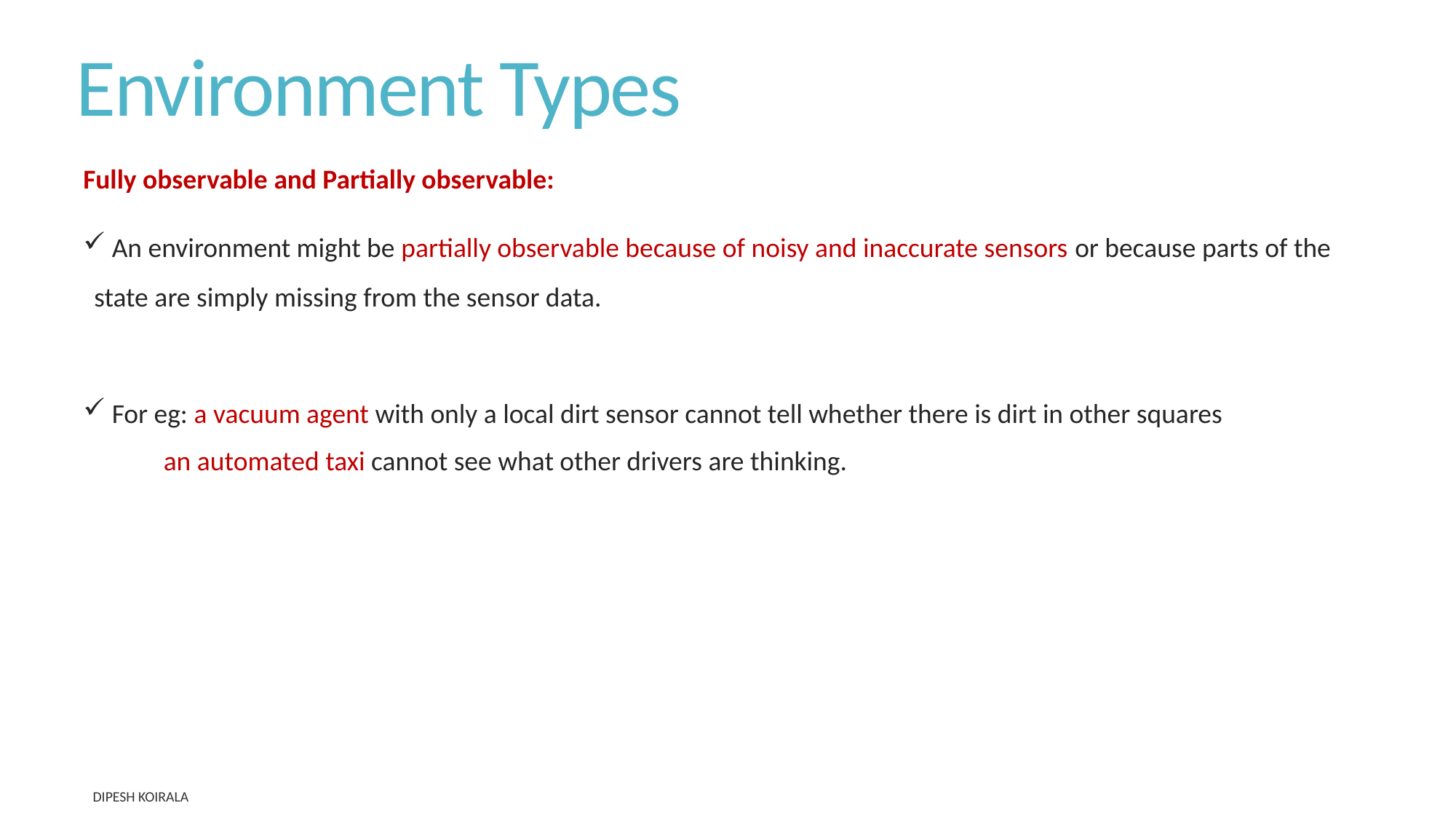

# Environment Types
Fully observable and Partially observable:
 An environment might be partially observable because of noisy and inaccurate sensors or because parts of the state are simply missing from the sensor data.

 For eg: a vacuum agent with only a local dirt sensor cannot tell whether there is dirt in other squares
             an automated taxi cannot see what other drivers are thinking.

Dipesh Koirala